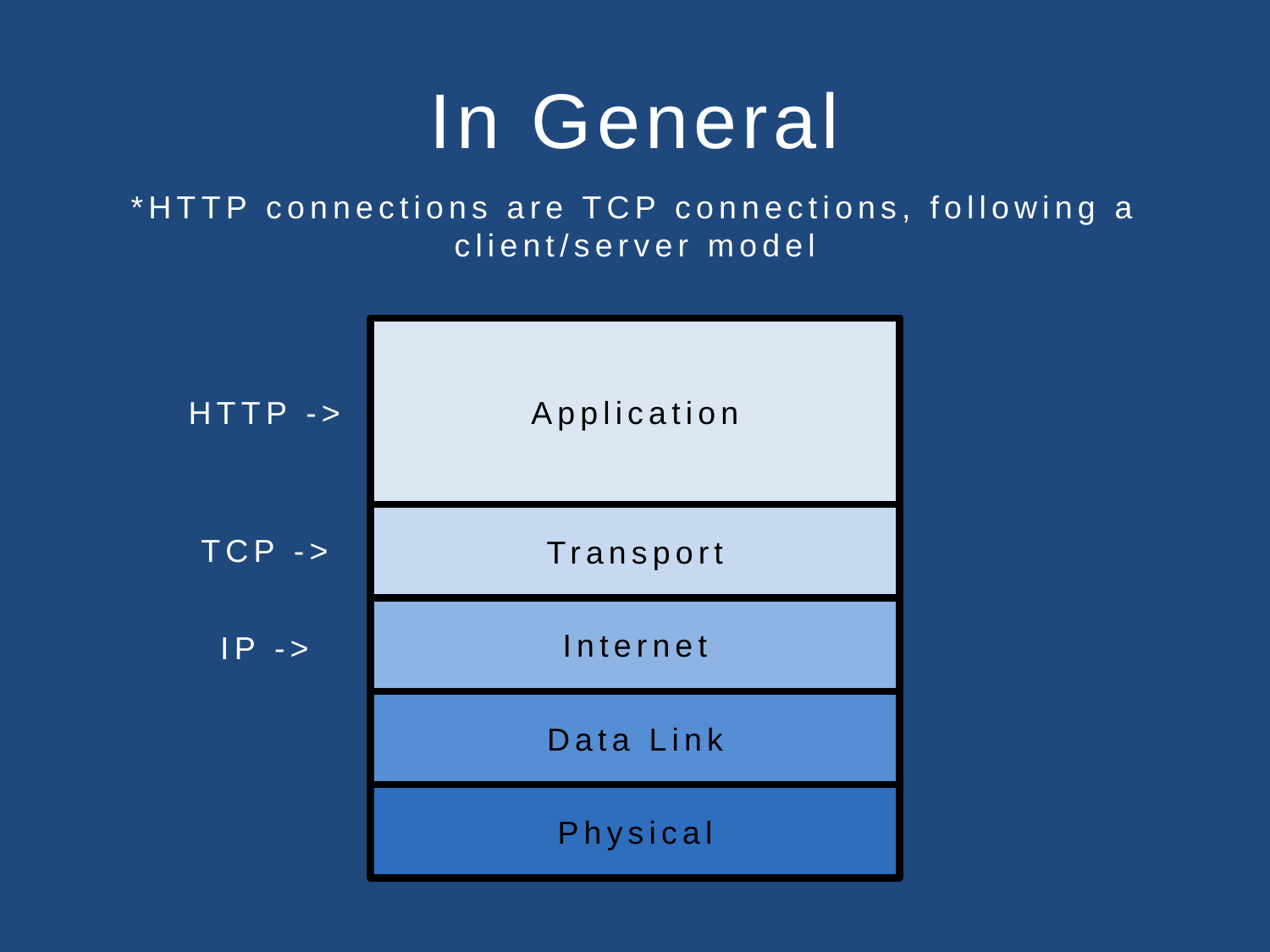

# In General
*HTTP connections are TCP connections, following a client/server model
Application
HTTP ->
TCP ->
Transport
IP ->
Internet
Data Link
Physical